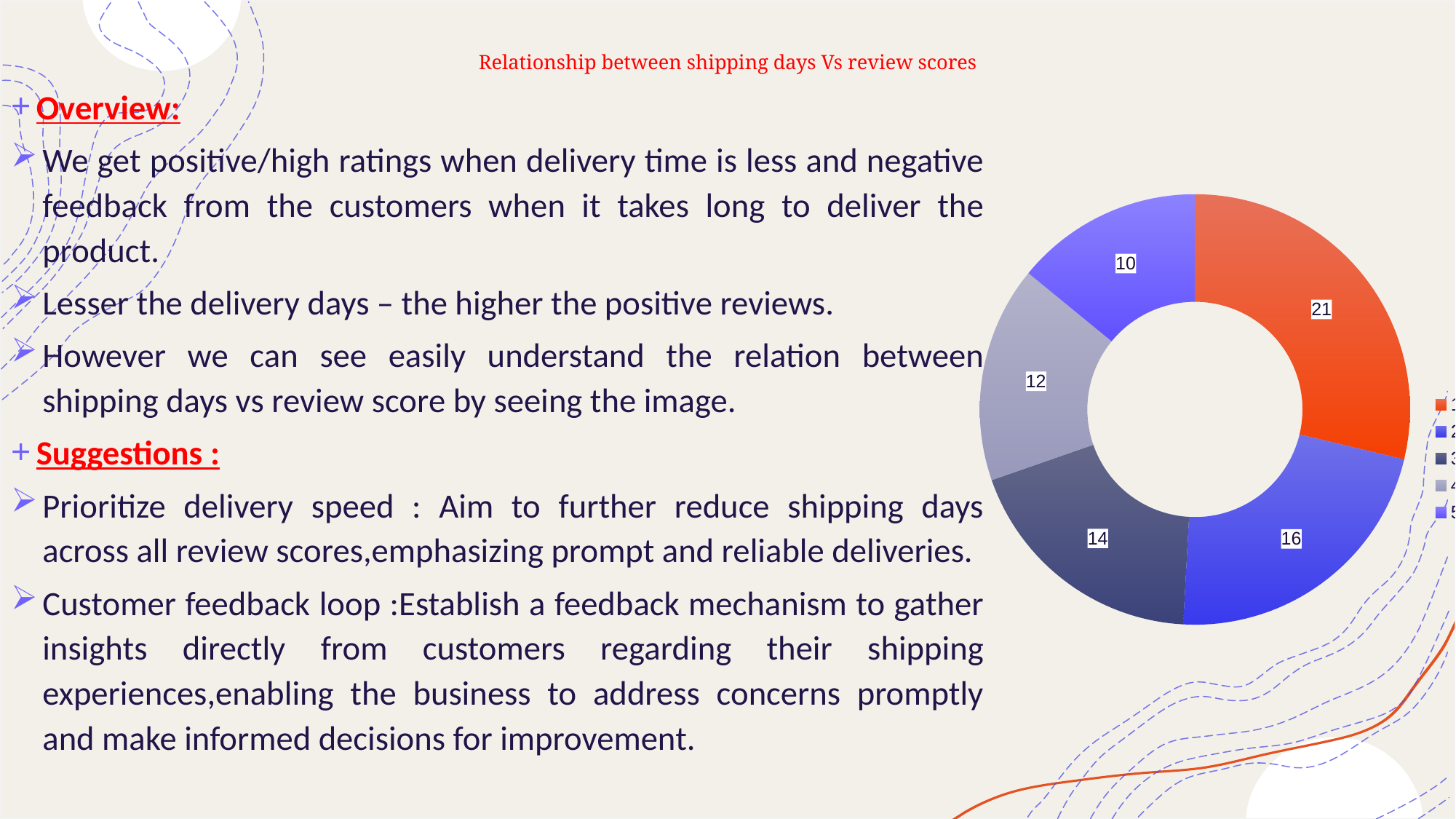

# Relationship between shipping days Vs review scores
Overview:
We get positive/high ratings when delivery time is less and negative feedback from the customers when it takes long to deliver the product.
Lesser the delivery days – the higher the positive reviews.
However we can see easily understand the relation between shipping days vs review score by seeing the image.
Suggestions :
Prioritize delivery speed : Aim to further reduce shipping days across all review scores,emphasizing prompt and reliable deliveries.
Customer feedback loop :Establish a feedback mechanism to gather insights directly from customers regarding their shipping experiences,enabling the business to address concerns promptly and make informed decisions for improvement.

### Chart

| Category | Total |
|---|---|
| 1 | 21.32627991816457 |
| 2 | 16.43003442357017 |
| 3 | 13.956956114172042 |
| 4 | 12.054989088270869 |
| 5 | 10.453407303938615 |